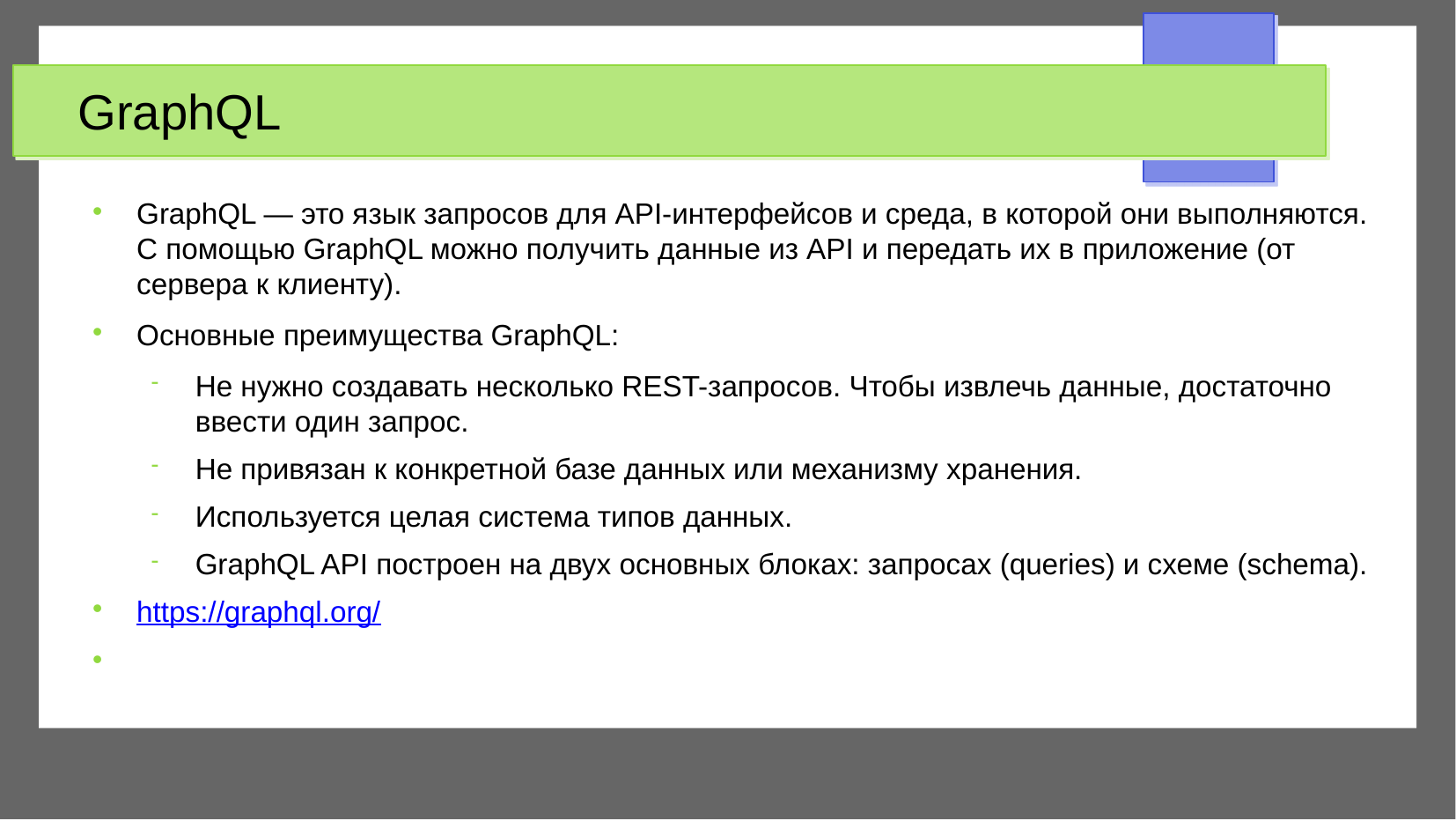

GraphQL
GraphQL — это язык запросов для API-интерфейсов и среда, в которой они выполняются. С помощью GraphQL можно получить данные из API и передать их в приложение (от сервера к клиенту).
Основные преимущества GraphQL:
Не нужно создавать несколько REST-запросов. Чтобы извлечь данные, достаточно ввести один запрос.
Не привязан к конкретной базе данных или механизму хранения.
Используется целая система типов данных.
GraphQL API построен на двух основных блоках: запросах (queries) и схеме (schema).
https://graphql.org/